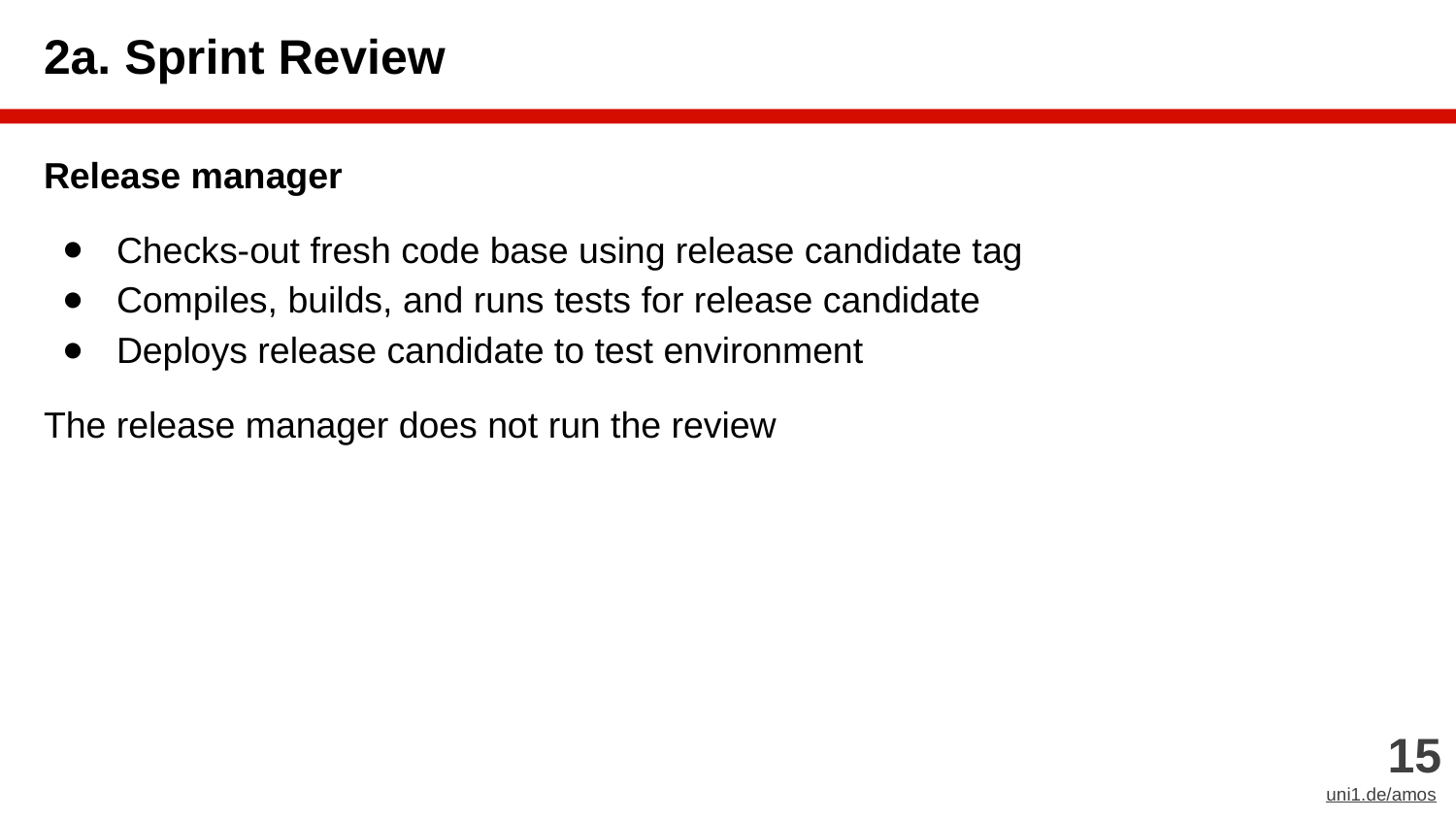

# 2a. Sprint Review
Release manager
Checks-out fresh code base using release candidate tag
Compiles, builds, and runs tests for release candidate
Deploys release candidate to test environment
The release manager does not run the review

15
uni1.de/amos